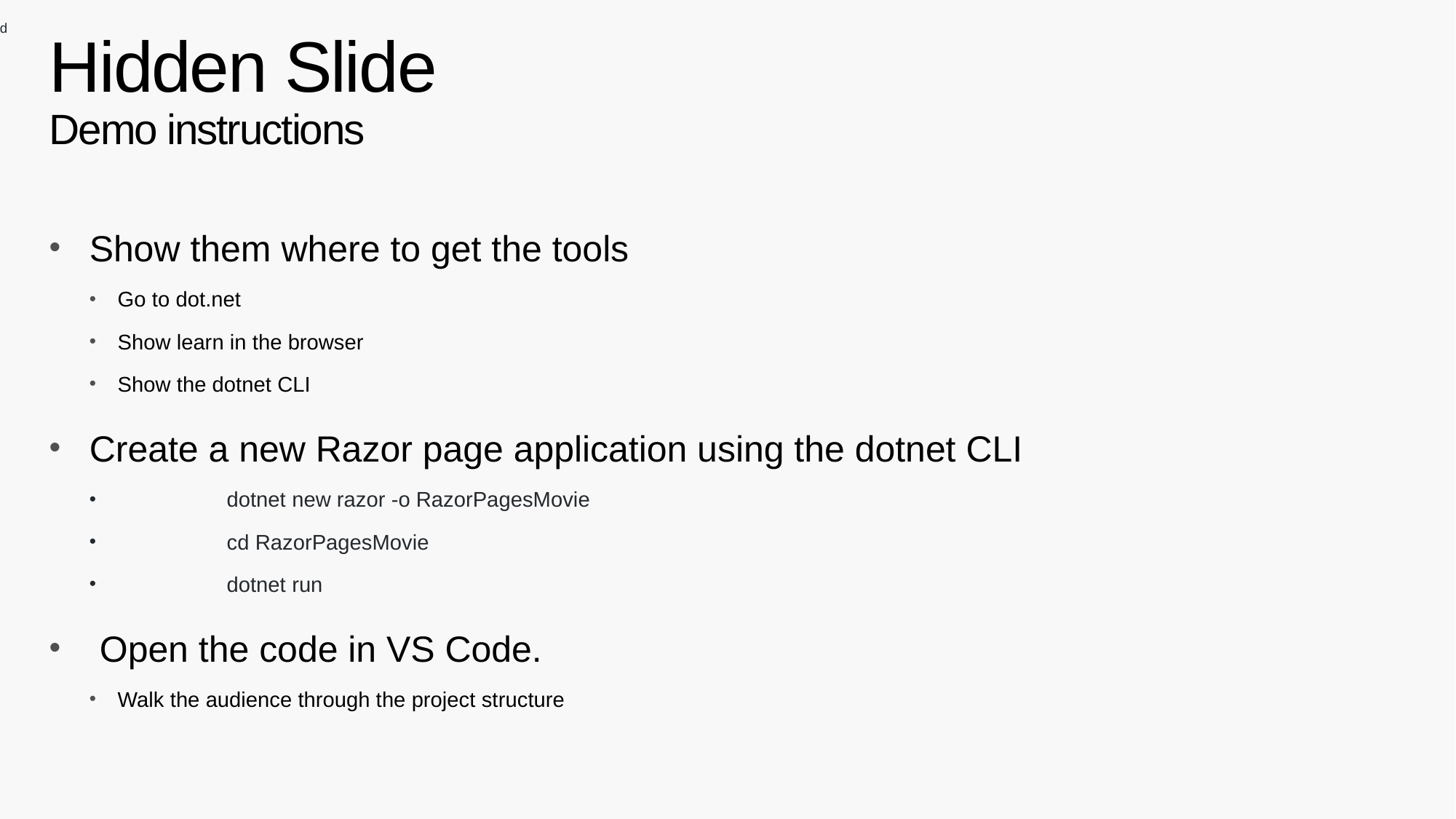

d
# Hidden Slide Demo instructions
Show them where to get the tools
Go to dot.net
Show learn in the browser
Show the dotnet CLI
Create a new Razor page application using the dotnet CLI
	dotnet new razor -o RazorPagesMovie
	cd RazorPagesMovie
	dotnet run
 Open the code in VS Code.
Walk the audience through the project structure